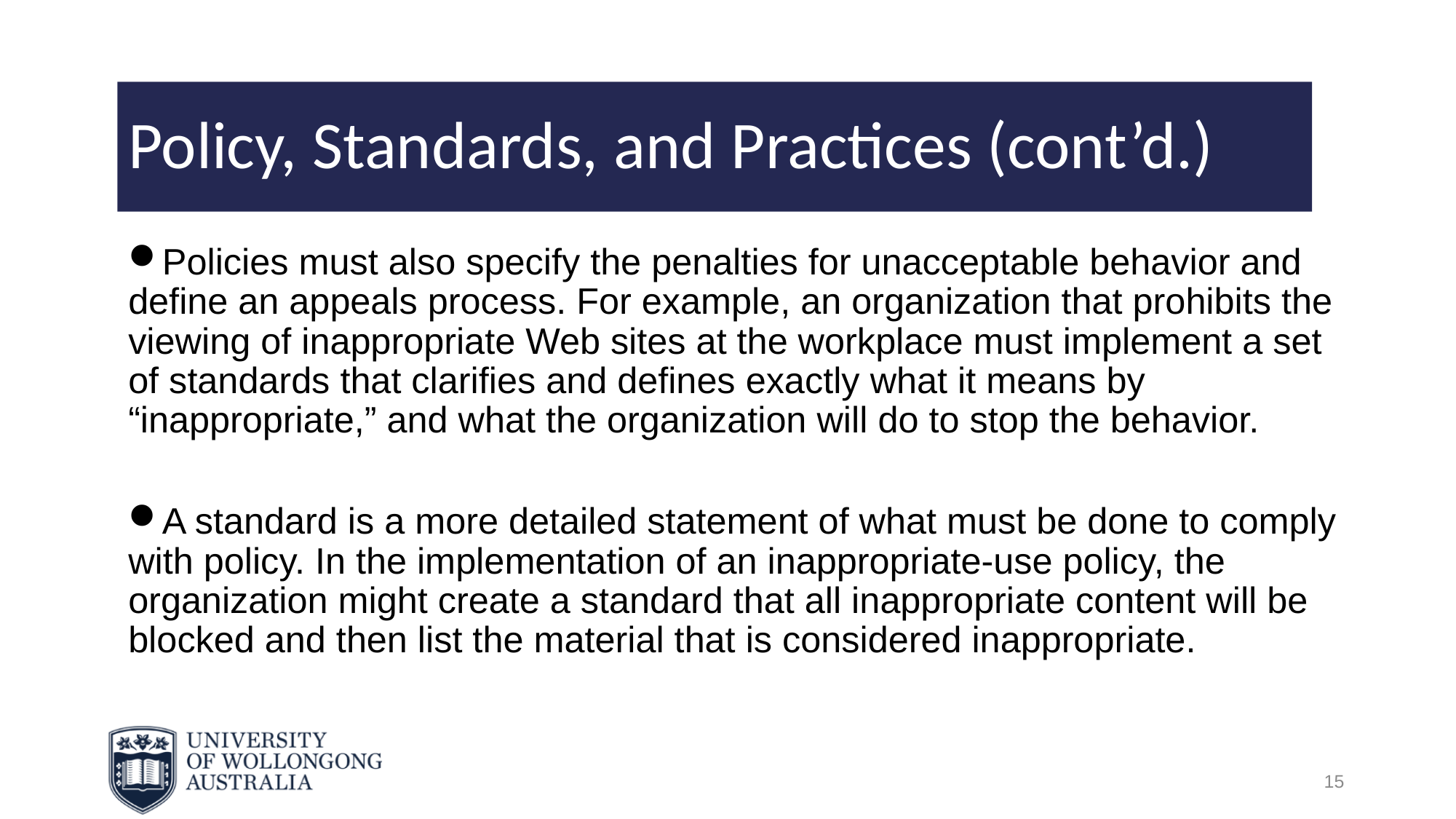

# Policy, Standards, and Practices (cont’d.)
Policies must also specify the penalties for unacceptable behavior and define an appeals process. For example, an organization that prohibits the viewing of inappropriate Web sites at the workplace must implement a set of standards that clarifies and defines exactly what it means by “inappropriate,” and what the organization will do to stop the behavior.

A standard is a more detailed statement of what must be done to comply with policy. In the implementation of an inappropriate-use policy, the organization might create a standard that all inappropriate content will be blocked and then list the material that is considered inappropriate.

15